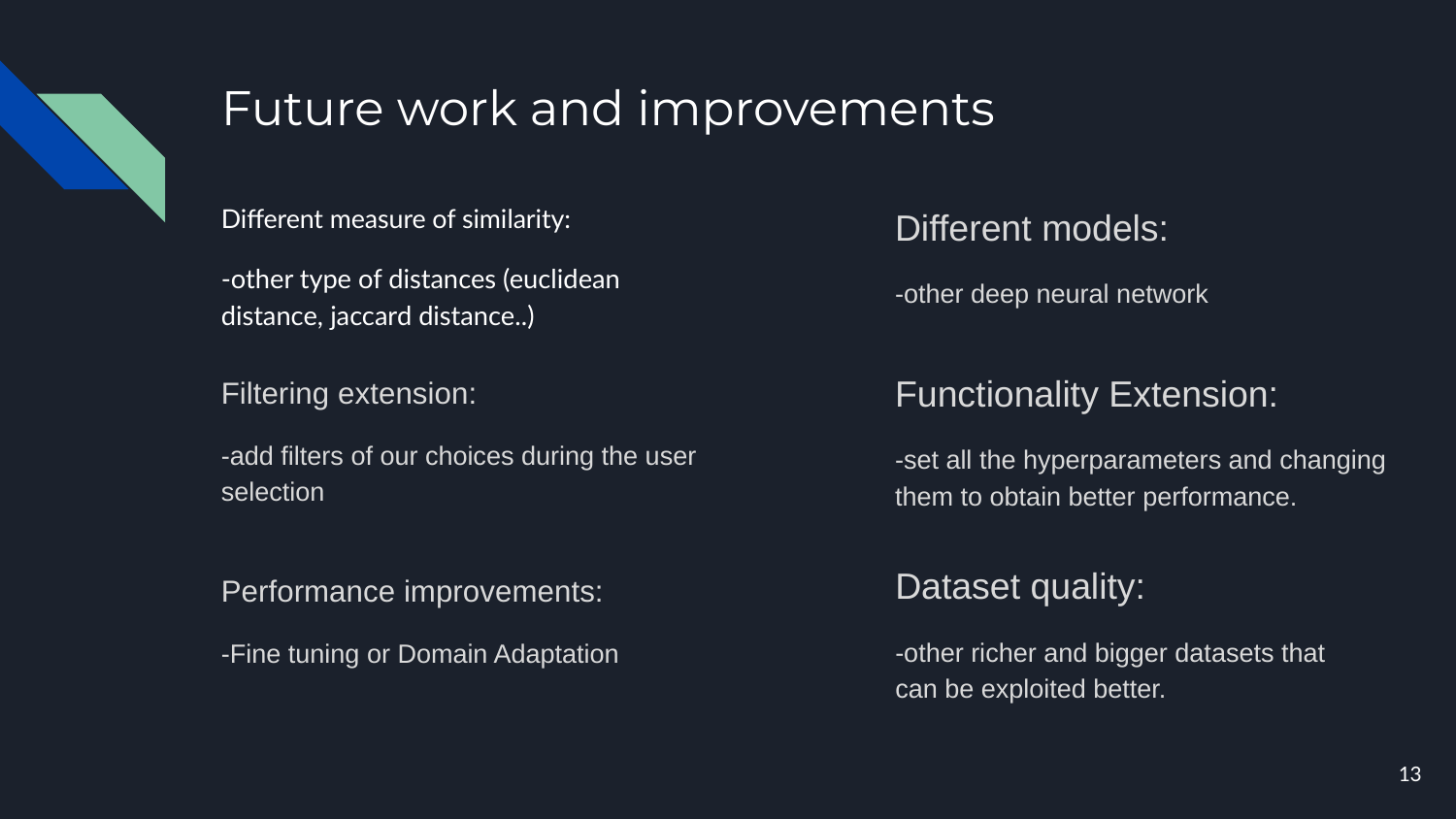

# Future work and improvements
Different measure of similarity:
-other type of distances (euclidean distance, jaccard distance..)
Different models:
-other deep neural network

Functionality Extension:
-set all the hyperparameters and changing them to obtain better performance.

Filtering extension:
-add filters of our choices during the user selection

Dataset quality:
-other richer and bigger datasets that can be exploited better.
Performance improvements:
-Fine tuning or Domain Adaptation

13